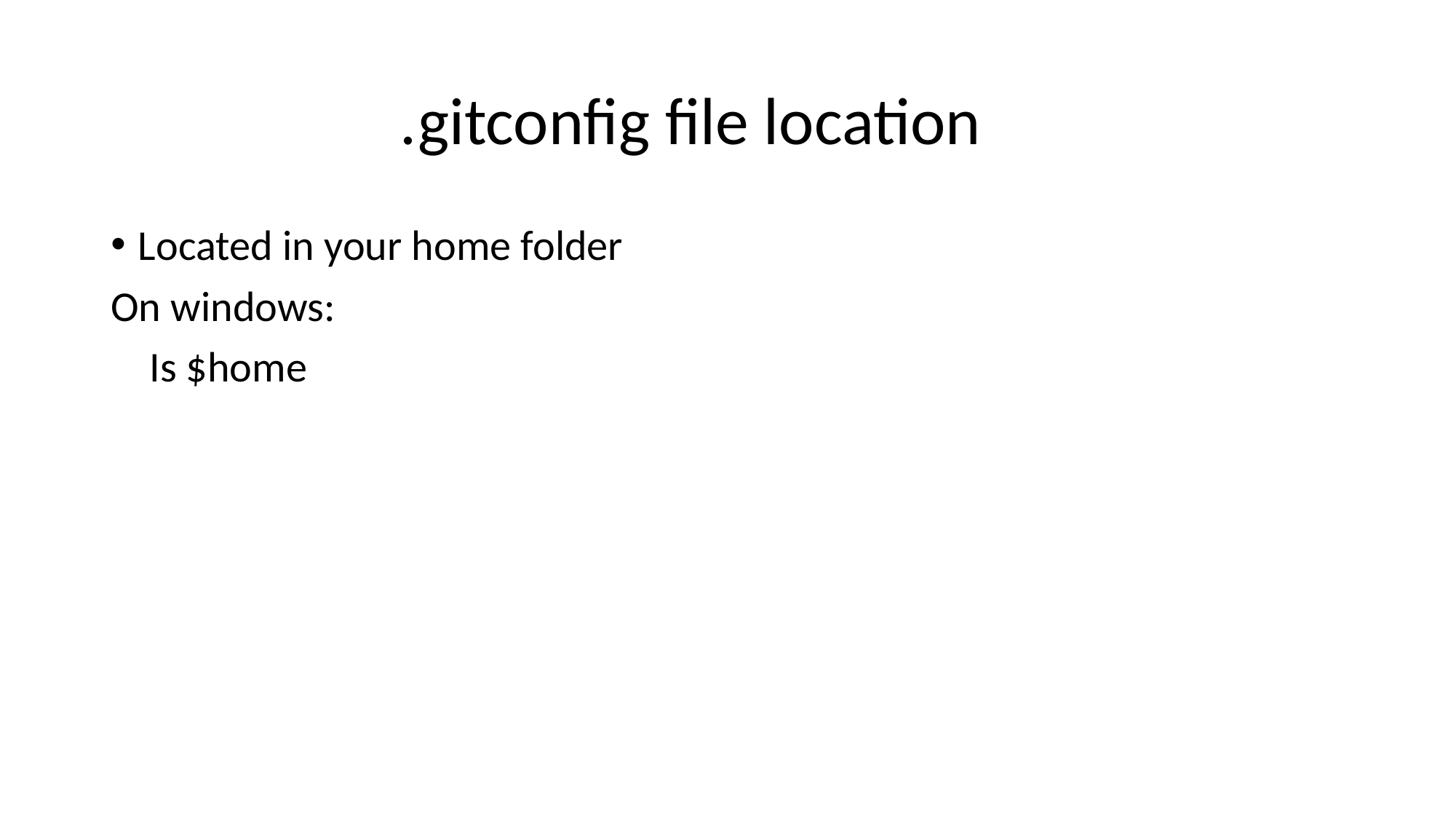

# .gitconfig file location
Located in your home folder
On windows:
    Is $home